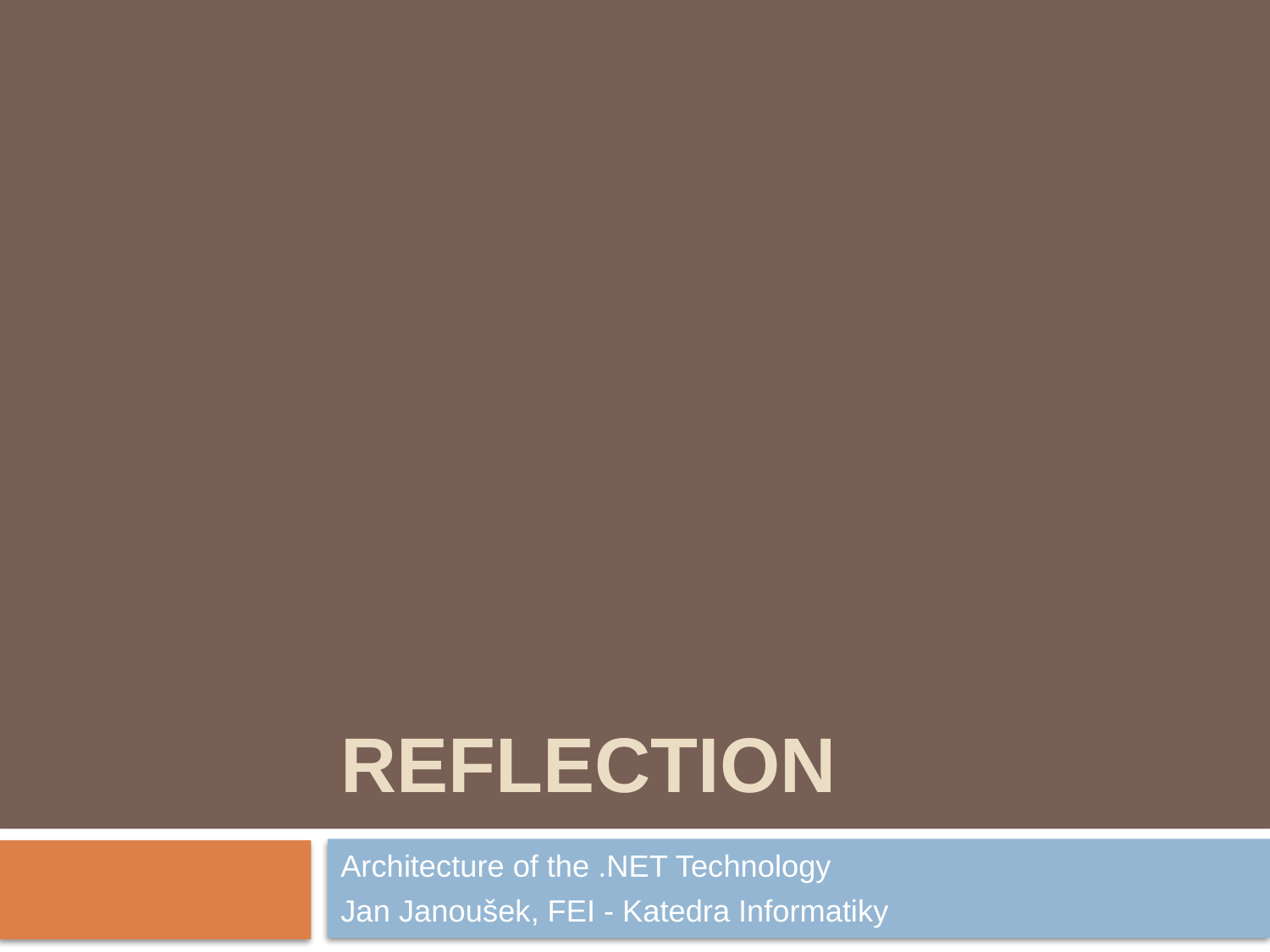

# RefleCTION
Architecture of the .NET Technology
Jan Janoušek, FEI - Katedra Informatiky